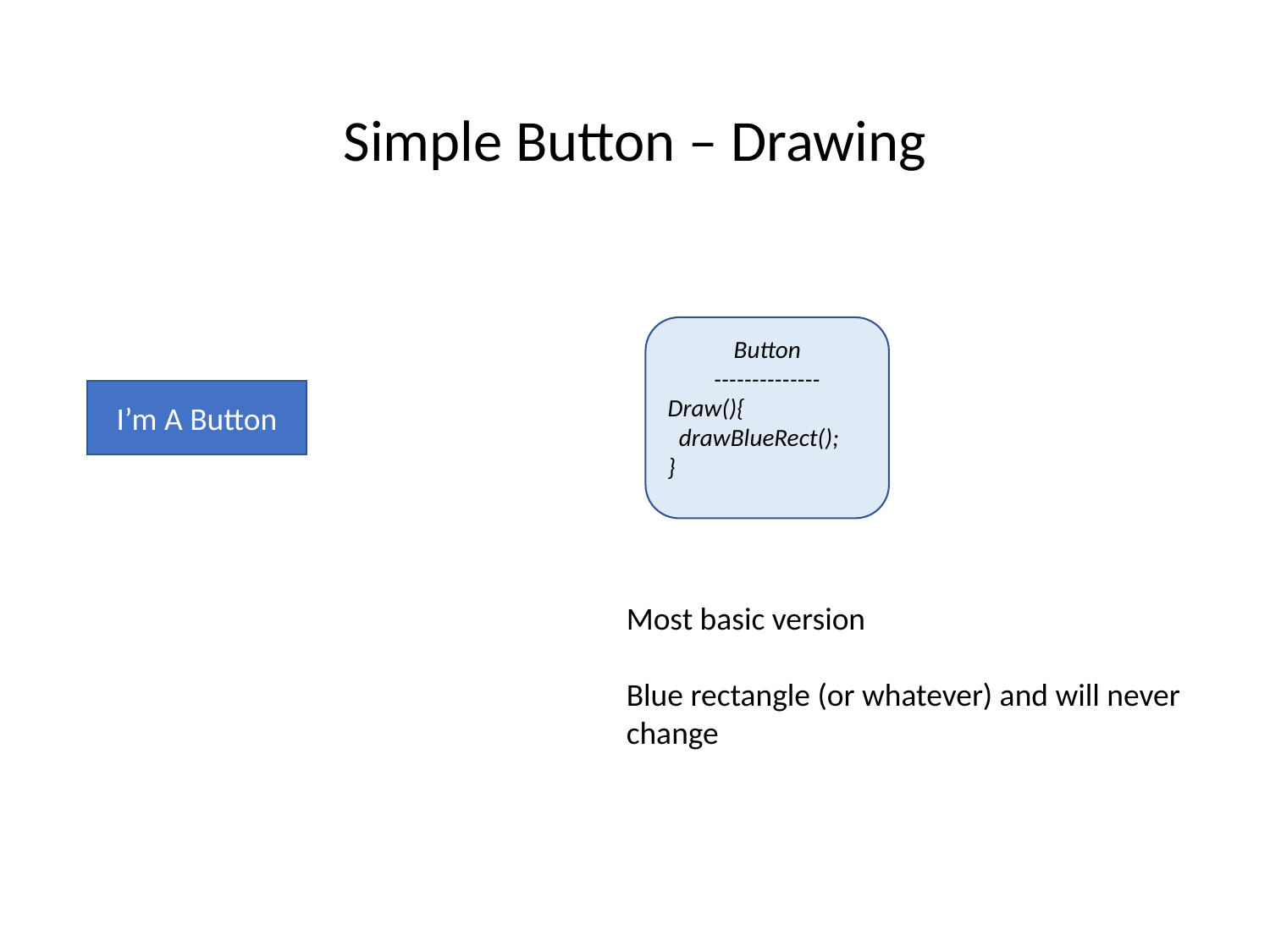

# Simple Button – Drawing
Button
--------------
Draw(){
  drawBlueRect();
}
I’m A Button
Most basic version

Blue rectangle (or whatever) and will never change